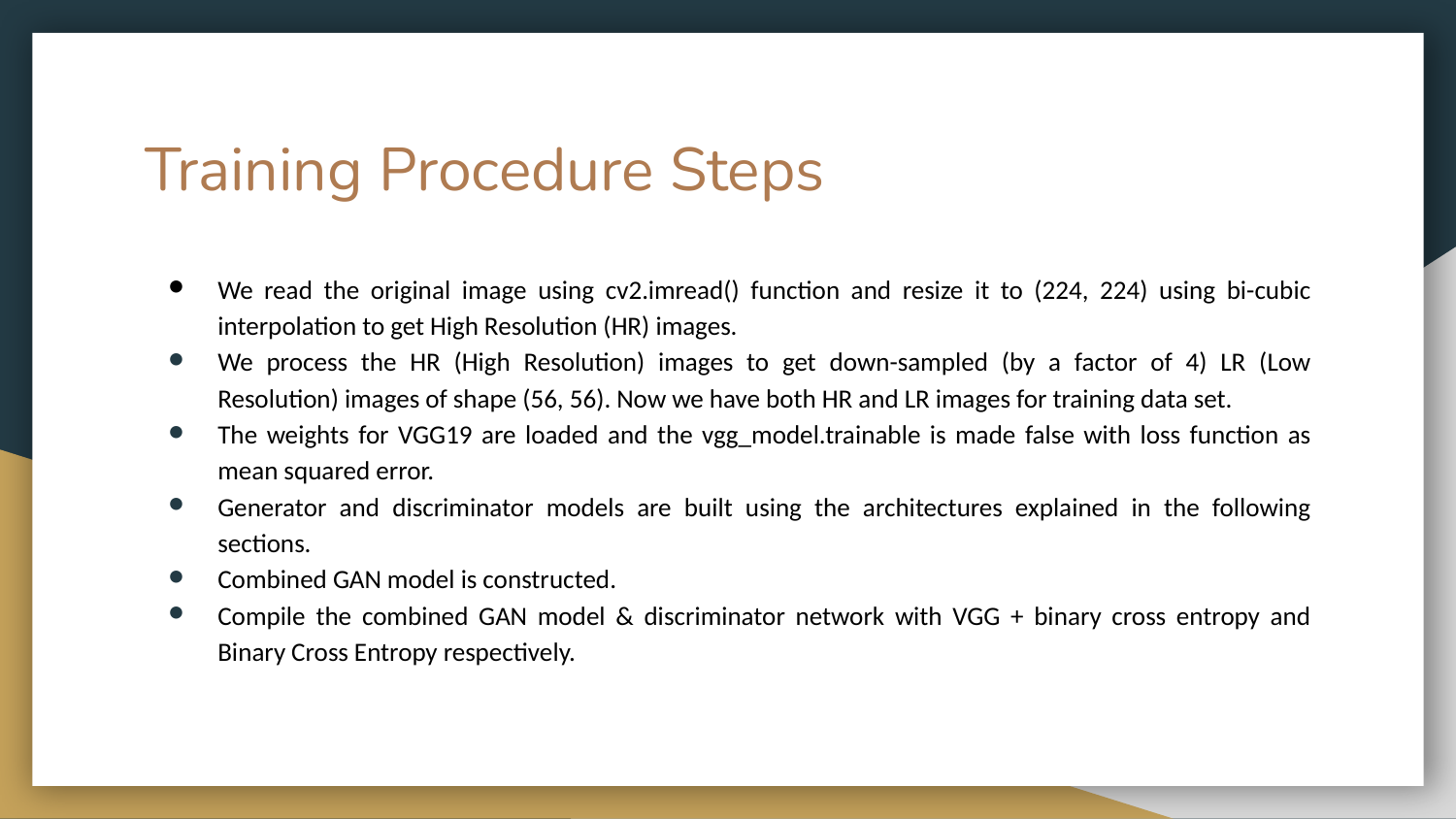

# Training Procedure Steps
We read the original image using cv2.imread() function and resize it to (224, 224) using bi-cubic interpolation to get High Resolution (HR) images.
We process the HR (High Resolution) images to get down-sampled (by a factor of 4) LR (Low Resolution) images of shape (56, 56). Now we have both HR and LR images for training data set.
The weights for VGG19 are loaded and the vgg_model.trainable is made false with loss function as mean squared error.
Generator and discriminator models are built using the architectures explained in the following sections.
Combined GAN model is constructed.
Compile the combined GAN model & discriminator network with VGG + binary cross entropy and Binary Cross Entropy respectively.